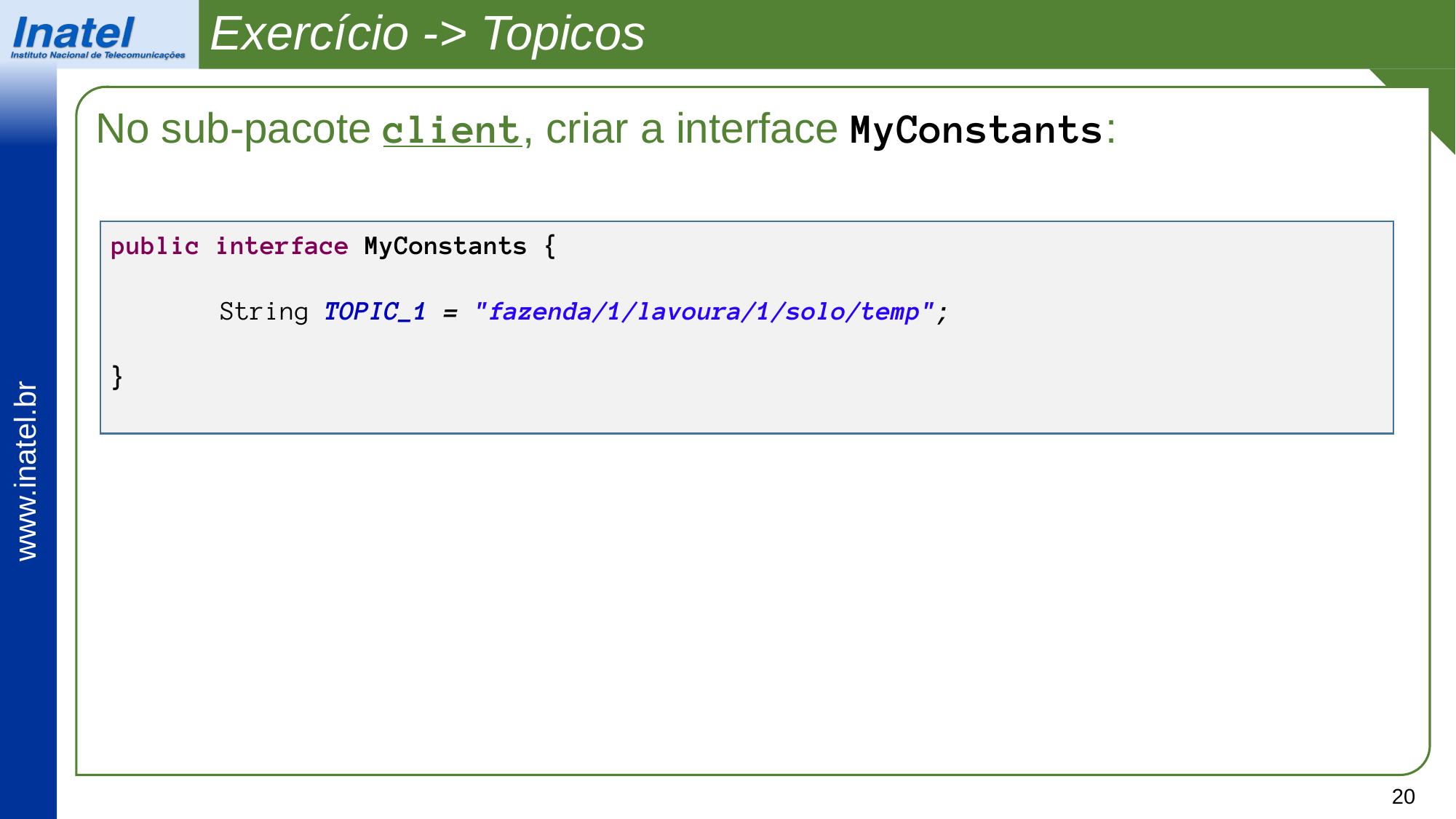

Exercício -> Topicos

No sub-pacote client, criar a interface MyConstants:

public interface MyConstants {

	String TOPIC_1 = "fazenda/1/lavoura/1/solo/temp";

}